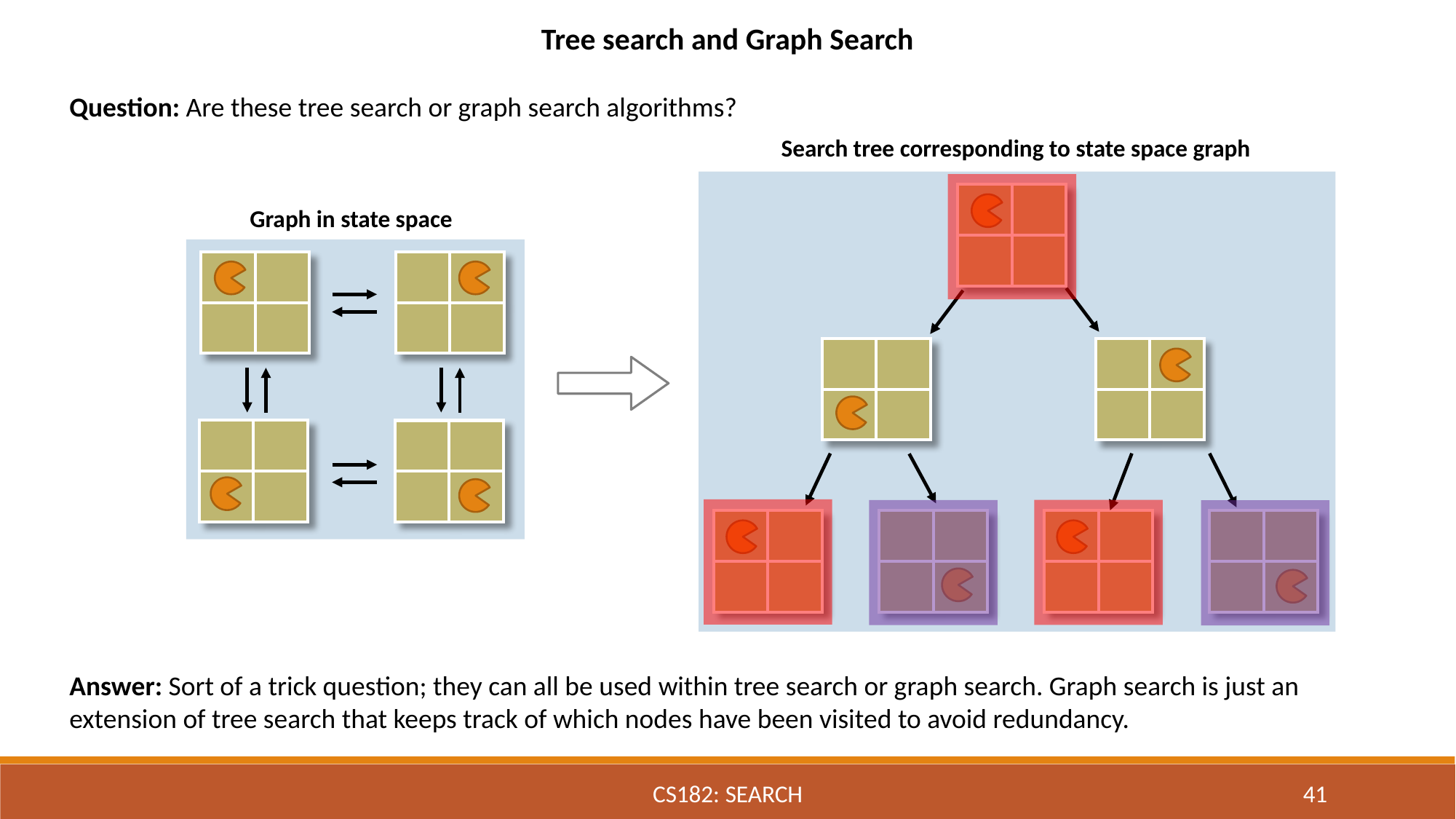

Tree search and Graph Search
Question: Are these tree search or graph search algorithms?
Search tree corresponding to state space graph

|  |  |
| --- | --- |
|  |  |

Graph in state space

|  |  |
| --- | --- |
|  |  |
|  |  |
| --- | --- |
|  |  |

|  |  |
| --- | --- |
|  |  |
|  |  |
| --- | --- |
|  |  |

|  |  |
| --- | --- |
|  |  |
|  |  |
| --- | --- |
|  |  |

|  |  |
| --- | --- |
|  |  |
|  |  |
| --- | --- |
|  |  |
|  |  |
| --- | --- |
|  |  |
|  |  |
| --- | --- |
|  |  |

Answer: Sort of a trick question; they can all be used within tree search or graph search. Graph search is just an extension of tree search that keeps track of which nodes have been visited to avoid redundancy.
CS182: SEARCH
41